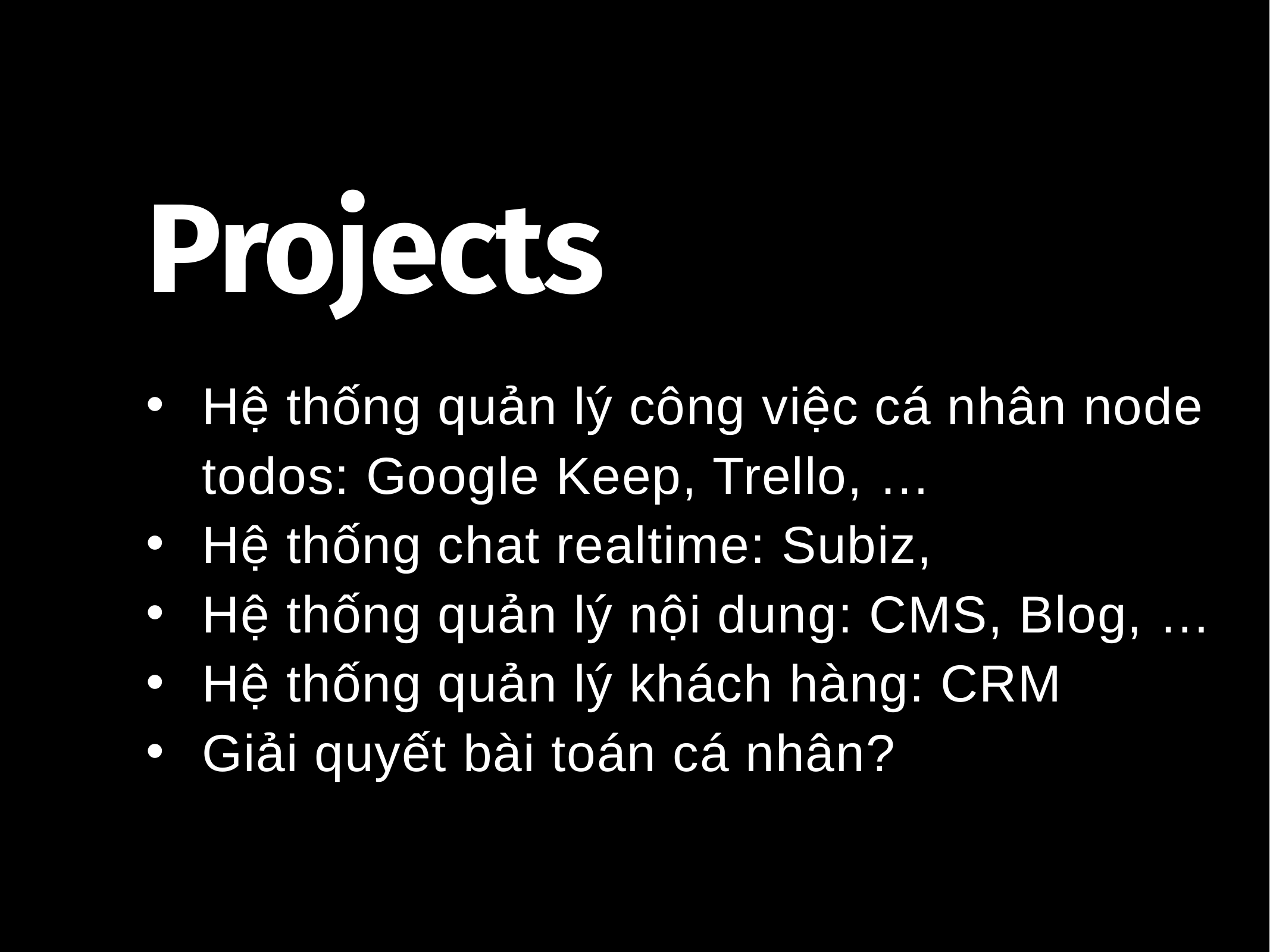

# Projects
Hệ thống quản lý công việc cá nhân node todos: Google Keep, Trello, …
Hệ thống chat realtime: Subiz,
Hệ thống quản lý nội dung: CMS, Blog, …
Hệ thống quản lý khách hàng: CRM
Giải quyết bài toán cá nhân?